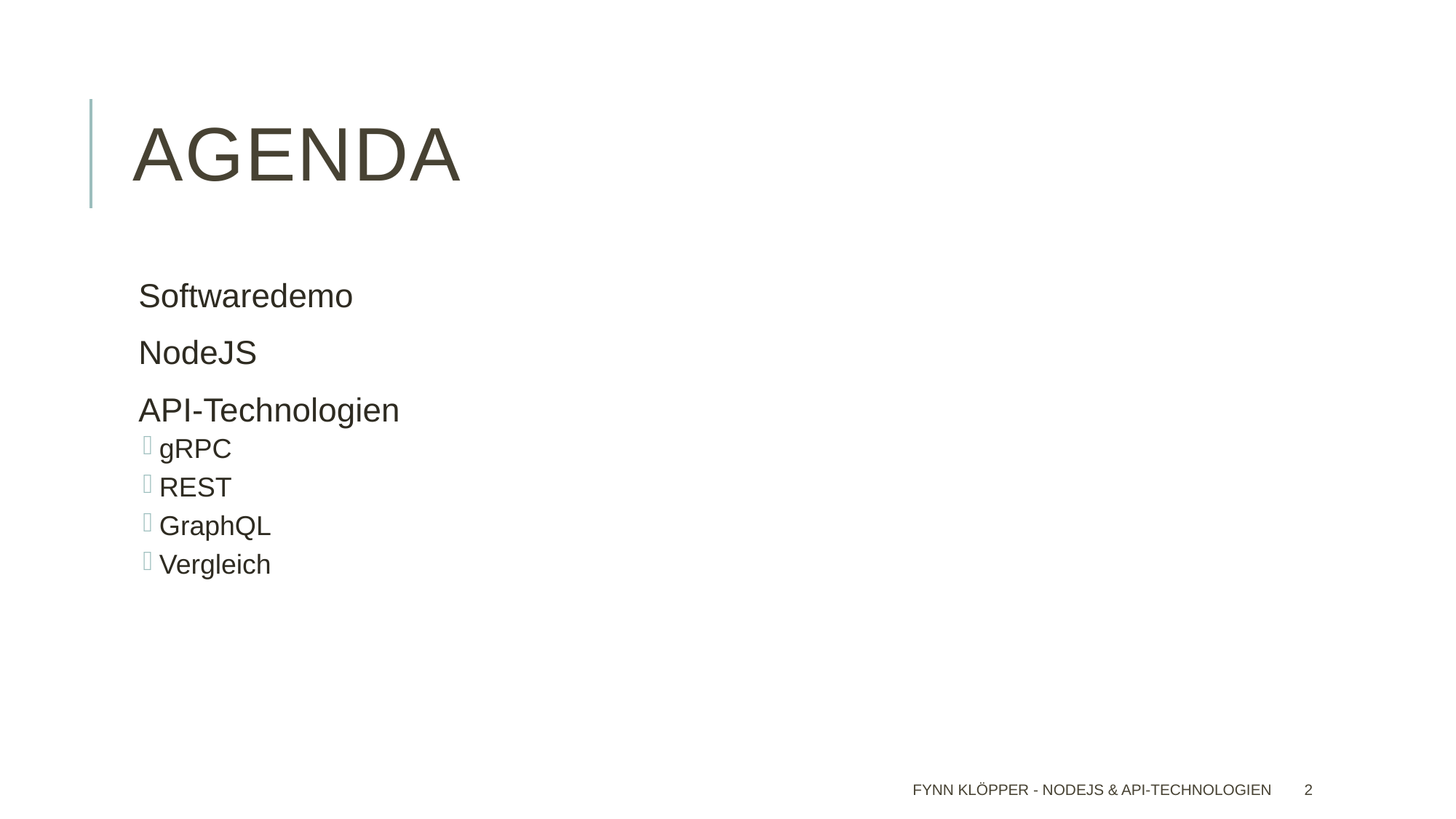

# Agenda
Softwaredemo
NodeJS
API-Technologien
gRPC
REST
GraphQL
Vergleich
Fynn Klöpper - NodeJS & API-Technologien
2